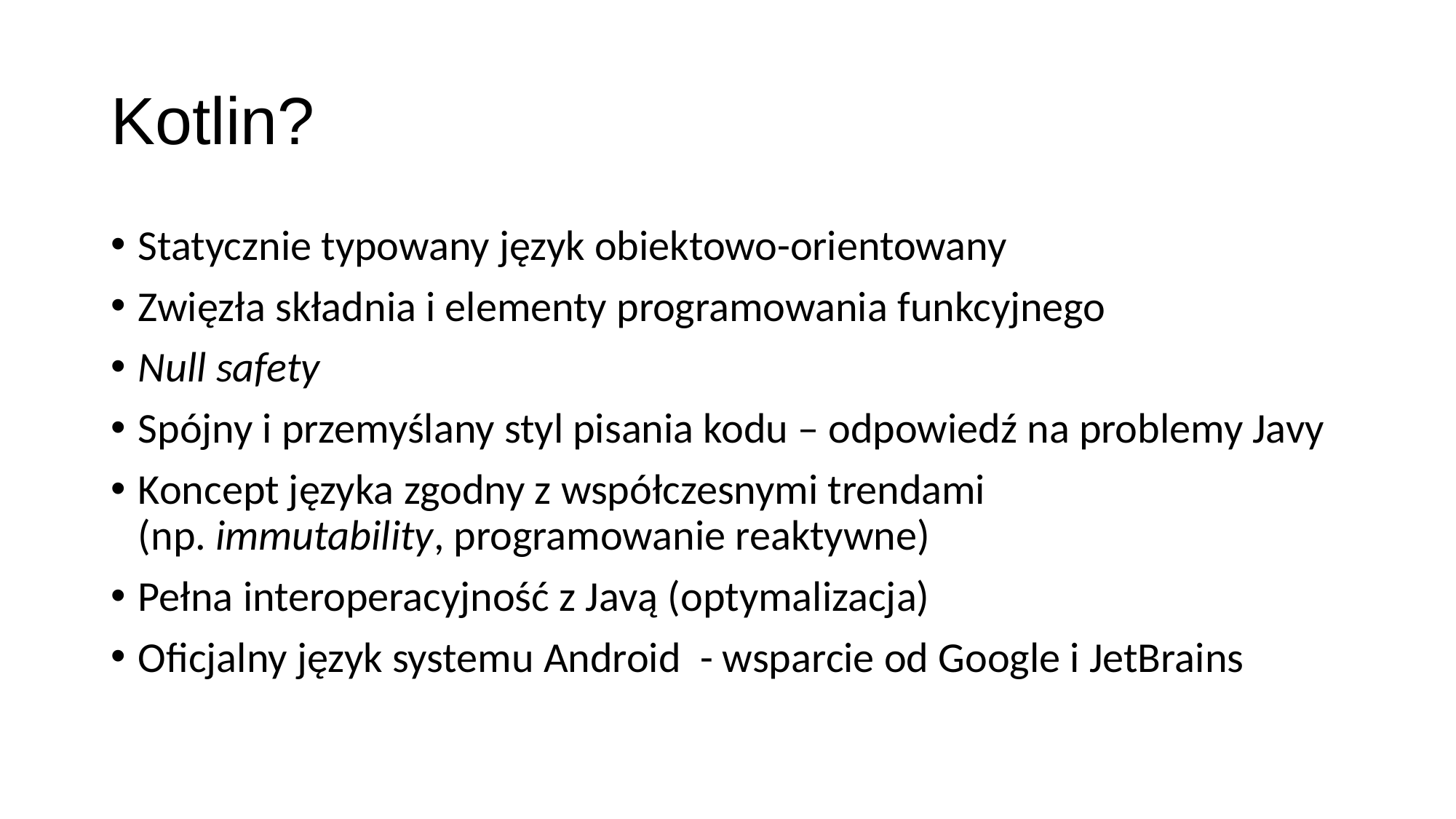

# Kotlin?
Statycznie typowany język obiektowo-orientowany
Zwięzła składnia i elementy programowania funkcyjnego
Null safety
Spójny i przemyślany styl pisania kodu – odpowiedź na problemy Javy
Koncept języka zgodny z współczesnymi trendami
(np. immutability, programowanie reaktywne)
Pełna interoperacyjność z Javą (optymalizacja)
Oficjalny język systemu Android  - wsparcie od Google i JetBrains